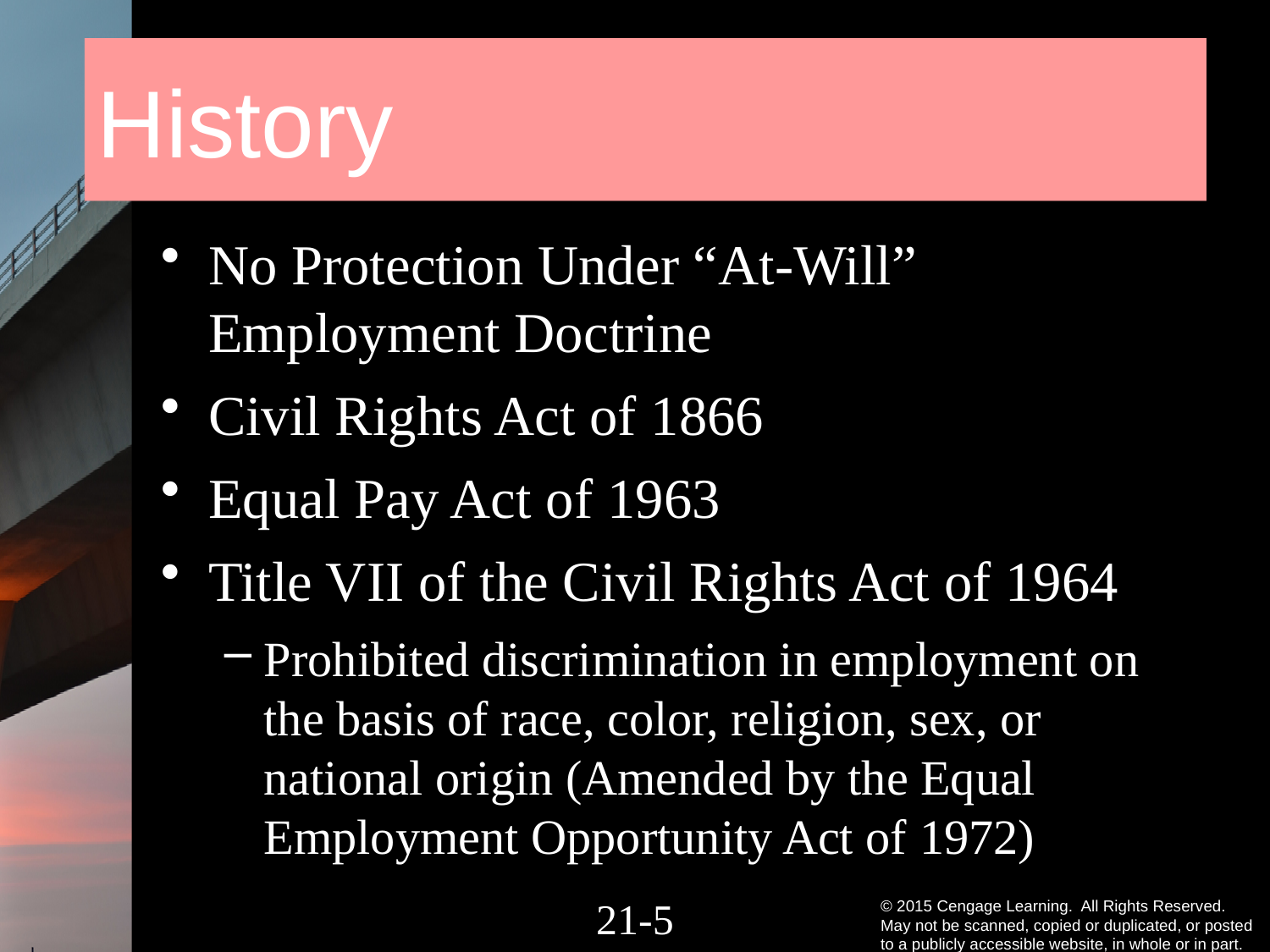

# History
No Protection Under “At-Will” Employment Doctrine
Civil Rights Act of 1866
Equal Pay Act of 1963
Title VII of the Civil Rights Act of 1964
Prohibited discrimination in employment on the basis of race, color, religion, sex, or national origin (Amended by the Equal Employment Opportunity Act of 1972)
21-5